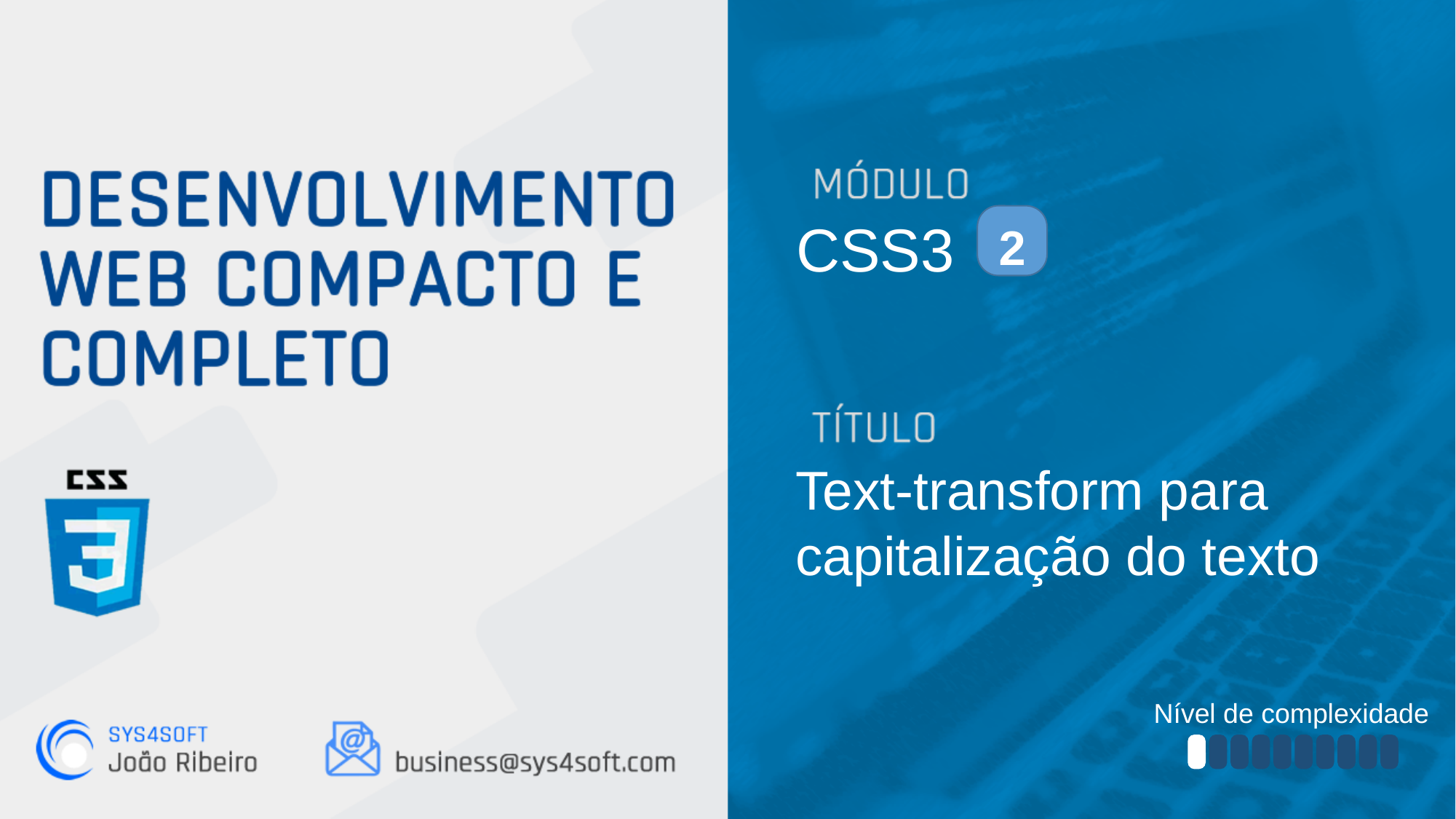

CSS3
2
Text-transform para
capitalização do texto
Nível de complexidade